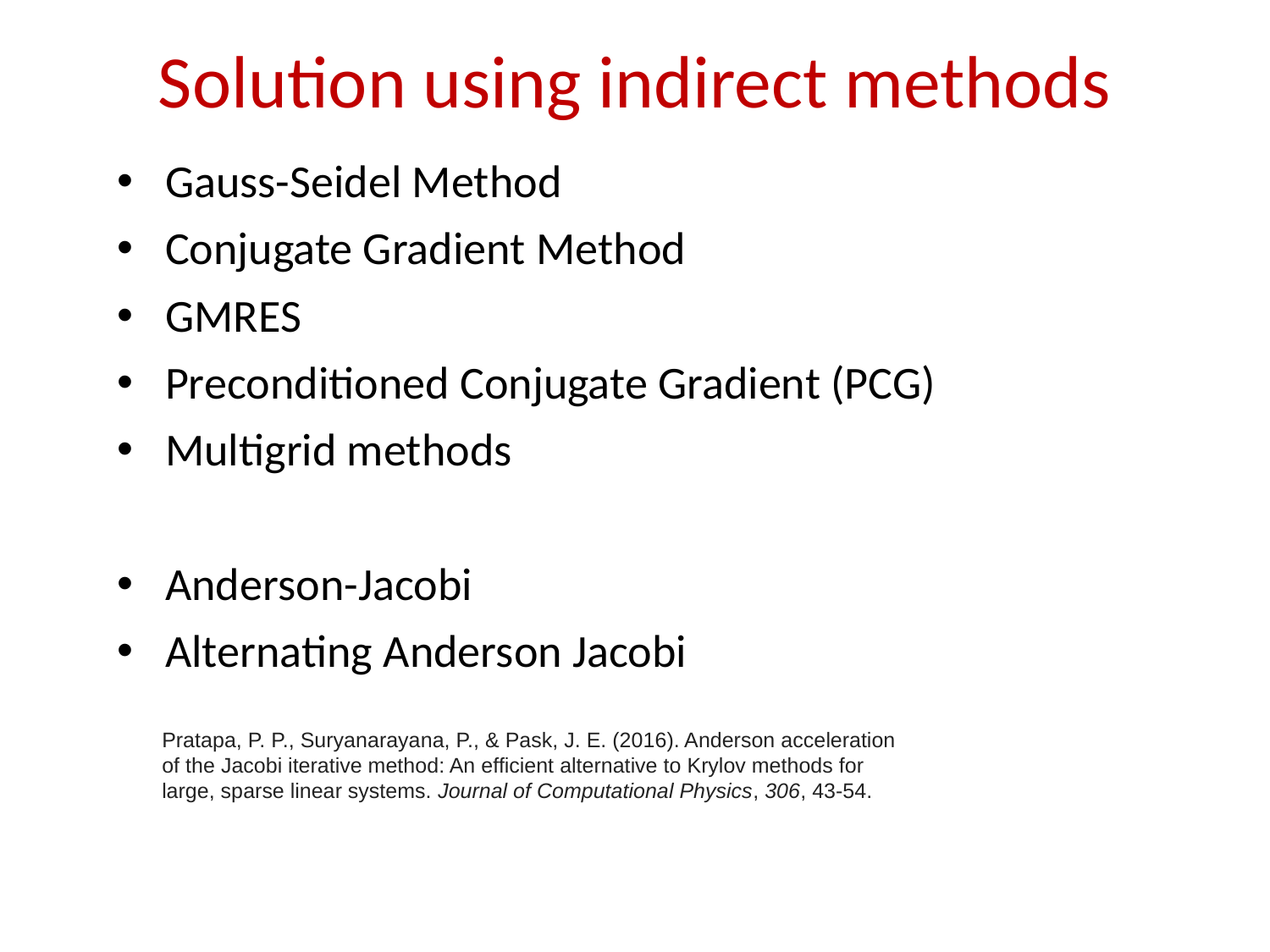

Solution using indirect methods
Gauss-Seidel Method
Conjugate Gradient Method
GMRES
Preconditioned Conjugate Gradient (PCG)
Multigrid methods

Anderson-Jacobi
Alternating Anderson Jacobi
Pratapa, P. P., Suryanarayana, P., & Pask, J. E. (2016). Anderson acceleration of the Jacobi iterative method: An efficient alternative to Krylov methods for large, sparse linear systems. Journal of Computational Physics, 306, 43-54.